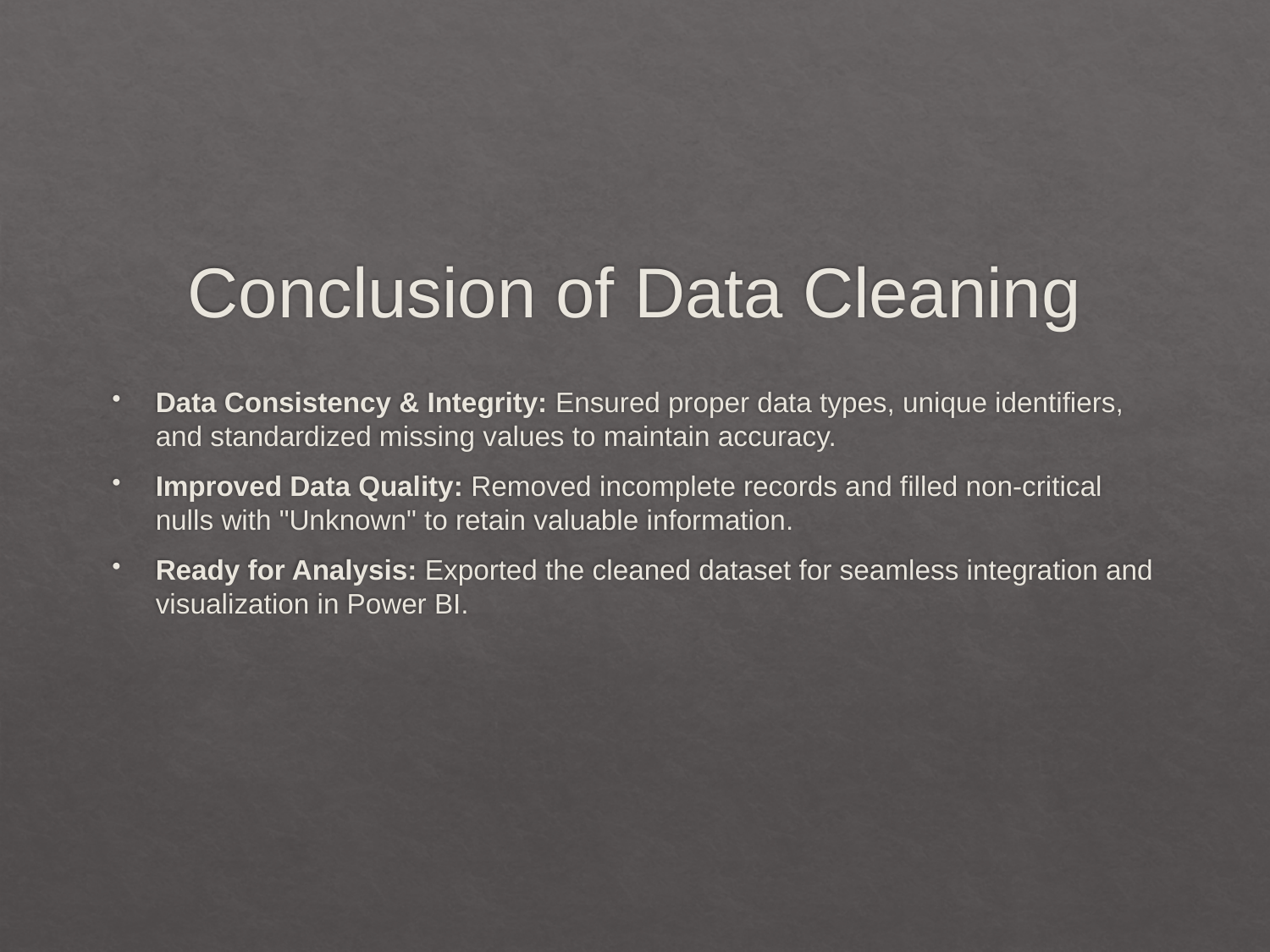

# Conclusion of Data Cleaning
Data Consistency & Integrity: Ensured proper data types, unique identifiers, and standardized missing values to maintain accuracy.
Improved Data Quality: Removed incomplete records and filled non-critical nulls with "Unknown" to retain valuable information.
Ready for Analysis: Exported the cleaned dataset for seamless integration and visualization in Power BI.